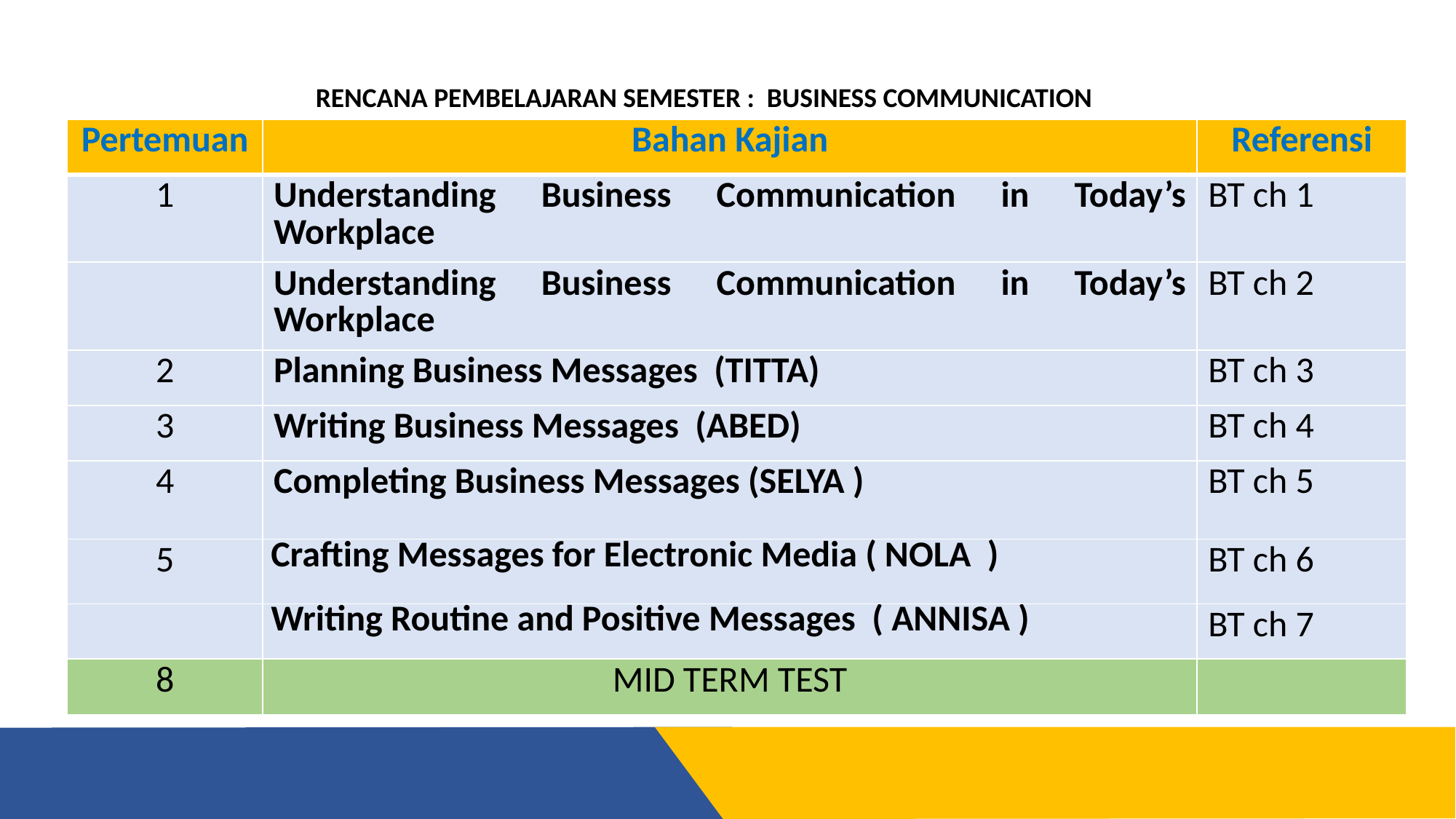

RENCANA PEMBELAJARAN SEMESTER :  BUSINESS COMMUNICATION
| Pertemuan | Bahan Kajian | Referensi |
| --- | --- | --- |
| 1 | Understanding Business Communication in Today’s Workplace | BT ch 1 |
|  | Understanding Business Communication in Today’s Workplace | BT ch 2 |
| 2 | Planning Business Messages (TITTA) | BT ch 3 |
| 3 | Writing Business Messages (ABED) | BT ch 4 |
| 4 | Completing Business Messages (SELYA ) | BT ch 5 |
| 5 | Crafting Messages for Electronic Media ( NOLA ) | BT ch 6 |
|  | Writing Routine and Positive Messages ( ANNISA ) | BT ch 7 |
| 8 | MID TERM TEST |  |